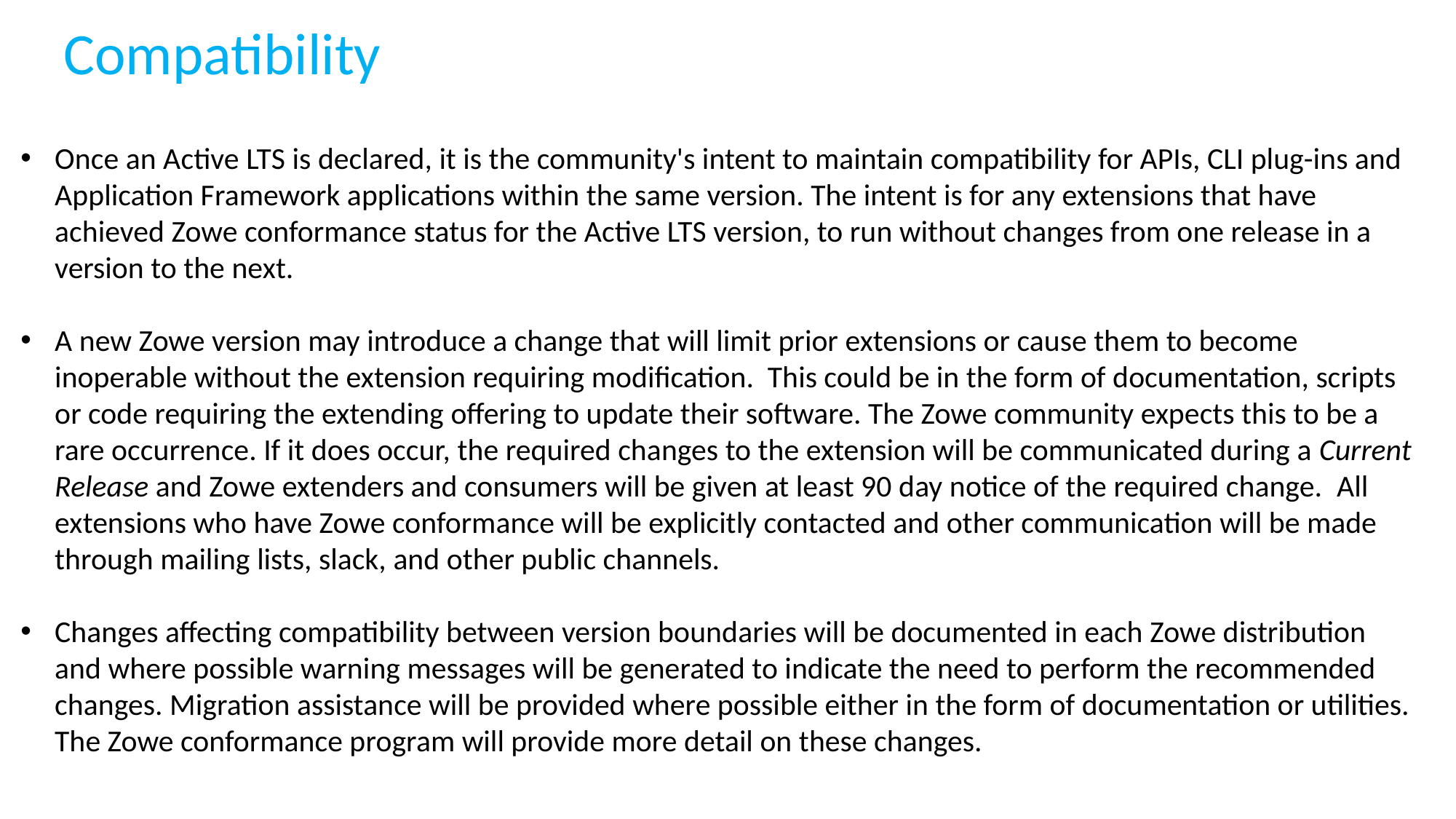

# Compatibility
Once an Active LTS is declared, it is the community's intent to maintain compatibility for APIs, CLI plug-ins and Application Framework applications within the same version. The intent is for any extensions that have achieved Zowe conformance status for the Active LTS version, to run without changes from one release in a version to the next.

A new Zowe version may introduce a change that will limit prior extensions or cause them to become inoperable without the extension requiring modification.  This could be in the form of documentation, scripts or code requiring the extending offering to update their software. The Zowe community expects this to be a rare occurrence. If it does occur, the required changes to the extension will be communicated during a Current Release and Zowe extenders and consumers will be given at least 90 day notice of the required change.  All extensions who have Zowe conformance will be explicitly contacted and other communication will be made through mailing lists, slack, and other public channels.

Changes affecting compatibility between version boundaries will be documented in each Zowe distribution and where possible warning messages will be generated to indicate the need to perform the recommended changes. Migration assistance will be provided where possible either in the form of documentation or utilities.  The Zowe conformance program will provide more detail on these changes.